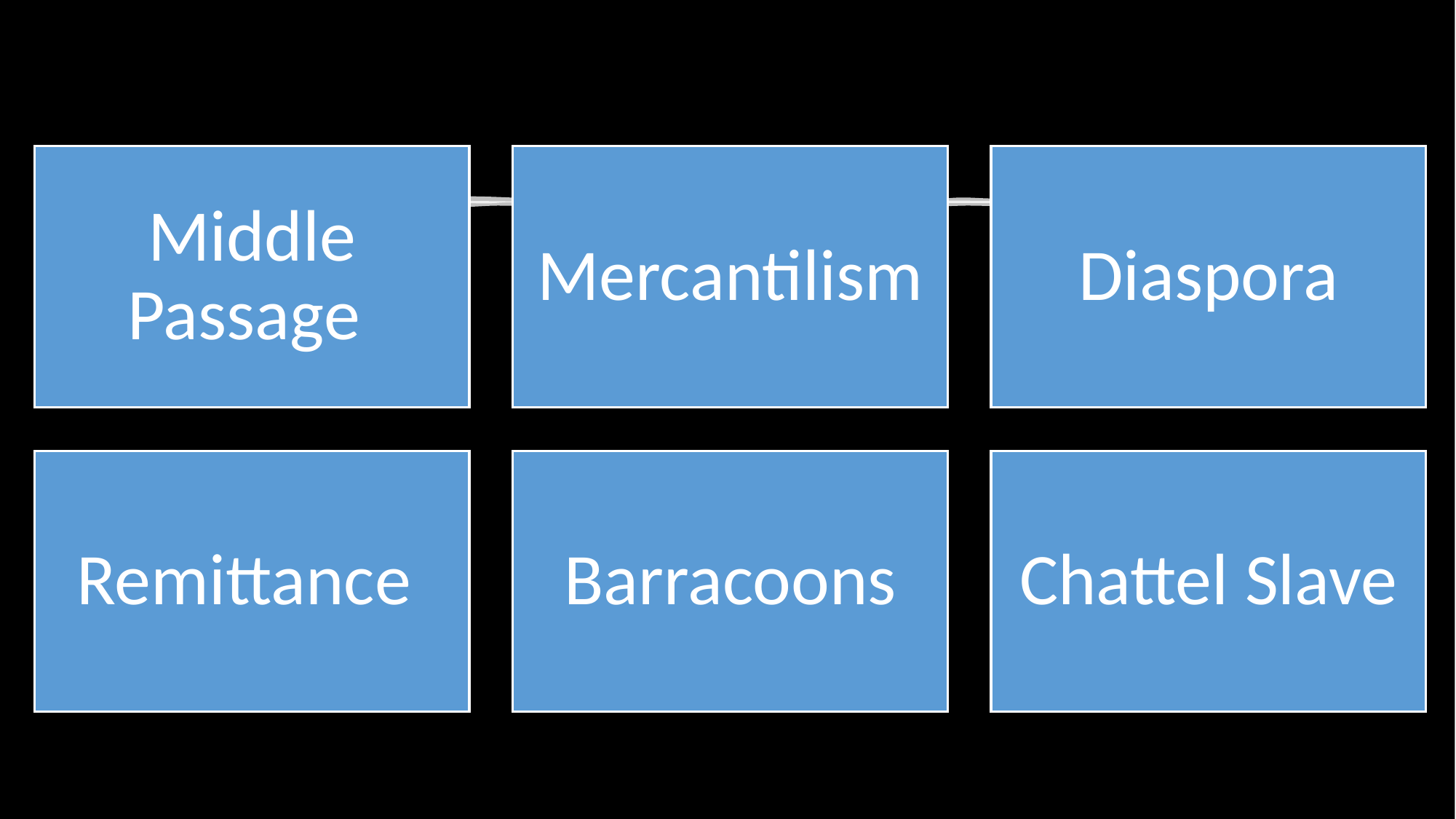

Middle Passage
Mercantilism
Diaspora
Remittance
Barracoons
Chattel Slave